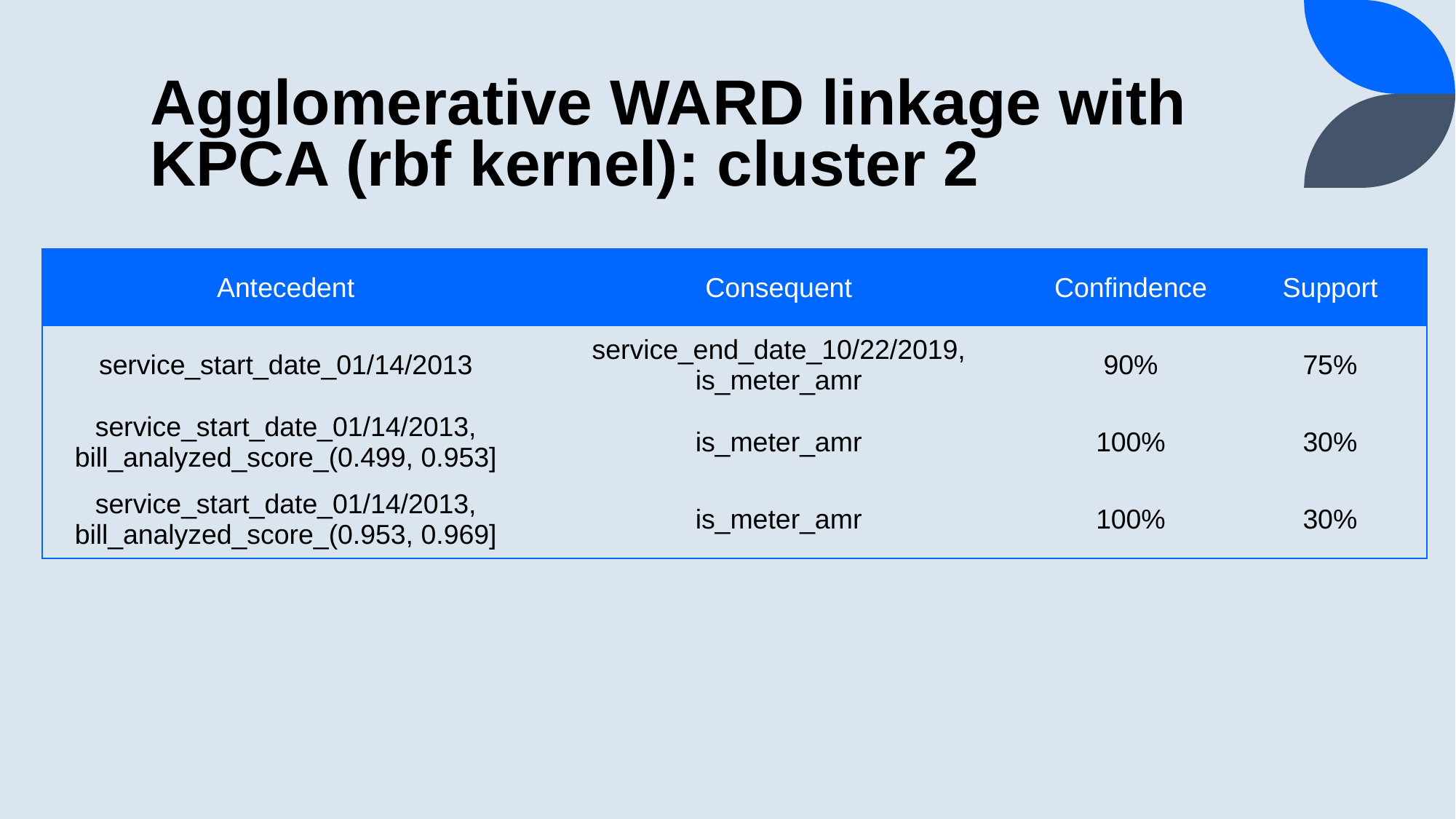

# Agglomerative WARD linkage with KPCA (rbf kernel): cluster 2
| Antecedent | Consequent | Confindence | Support |
| --- | --- | --- | --- |
| service\_start\_date\_01/14/2013 | service\_end\_date\_10/22/2019, is\_meter\_amr | 90% | 75% |
| service\_start\_date\_01/14/2013, bill\_analyzed\_score\_(0.499, 0.953] | is\_meter\_amr | 100% | 30% |
| service\_start\_date\_01/14/2013, bill\_analyzed\_score\_(0.953, 0.969] | is\_meter\_amr | 100% | 30% |